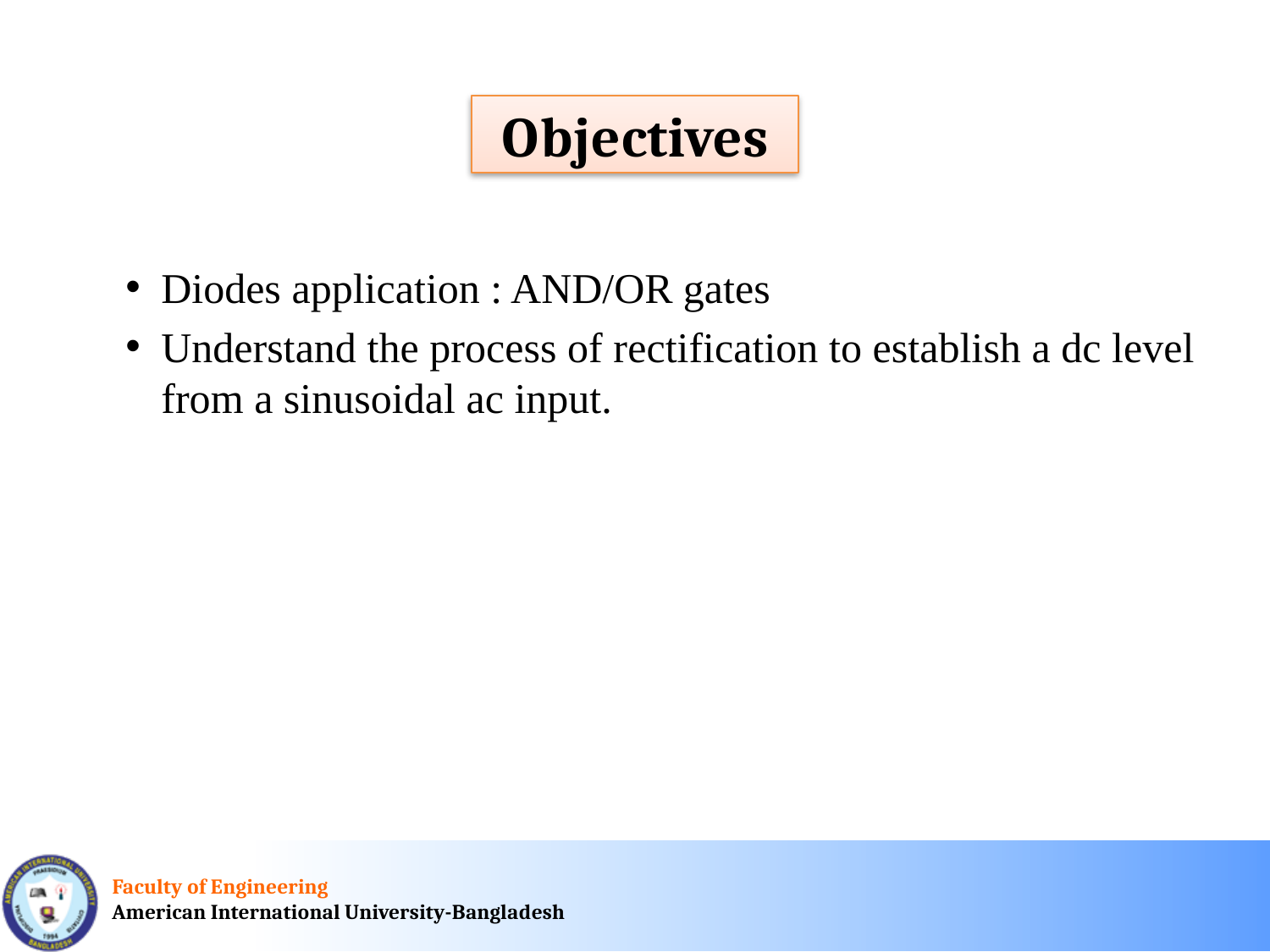

Objectives
Diodes application : AND/OR gates
Understand the process of rectification to establish a dc level from a sinusoidal ac input.